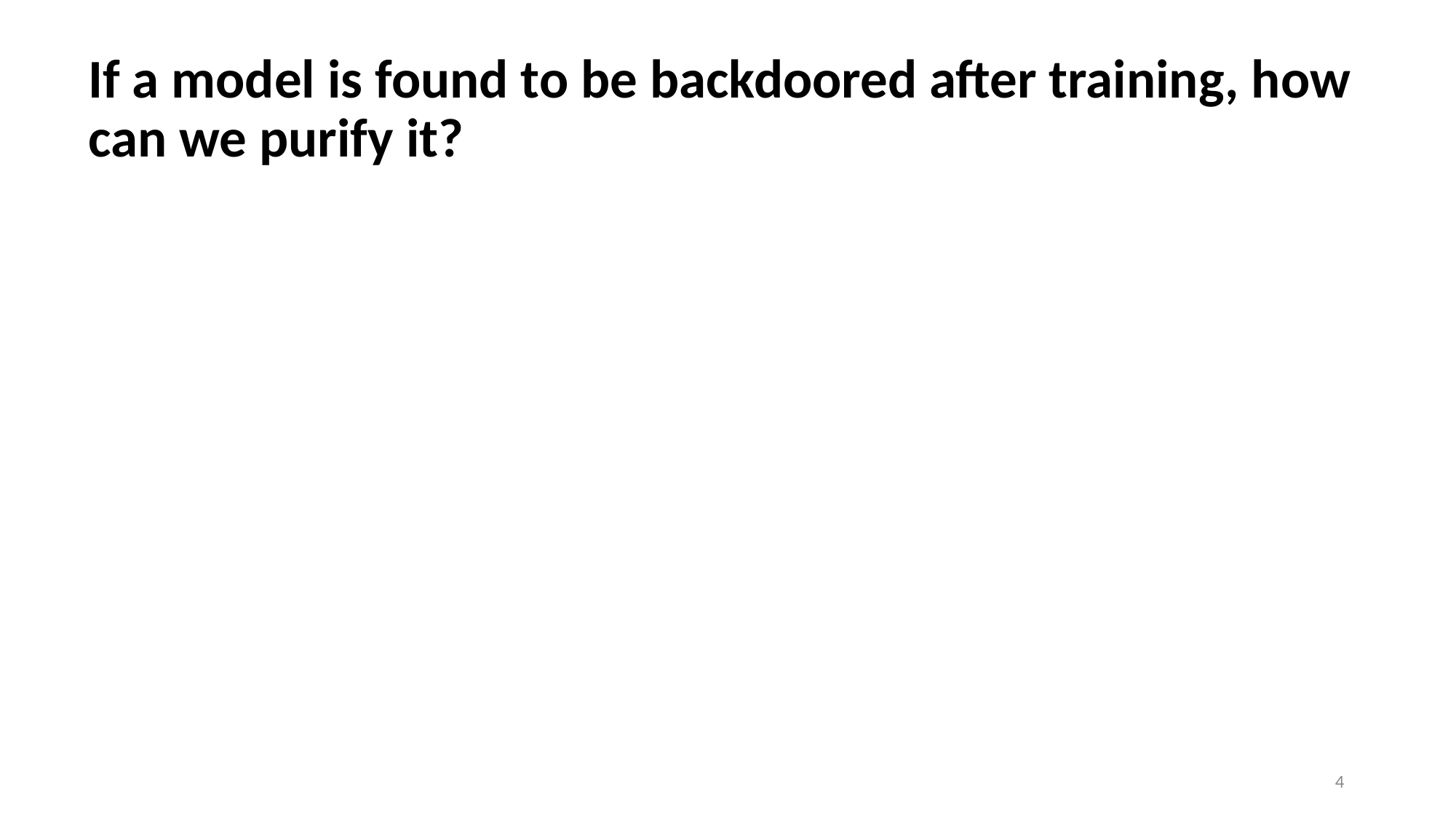

# If a model is found to be backdoored after training, how can we purify it?
4